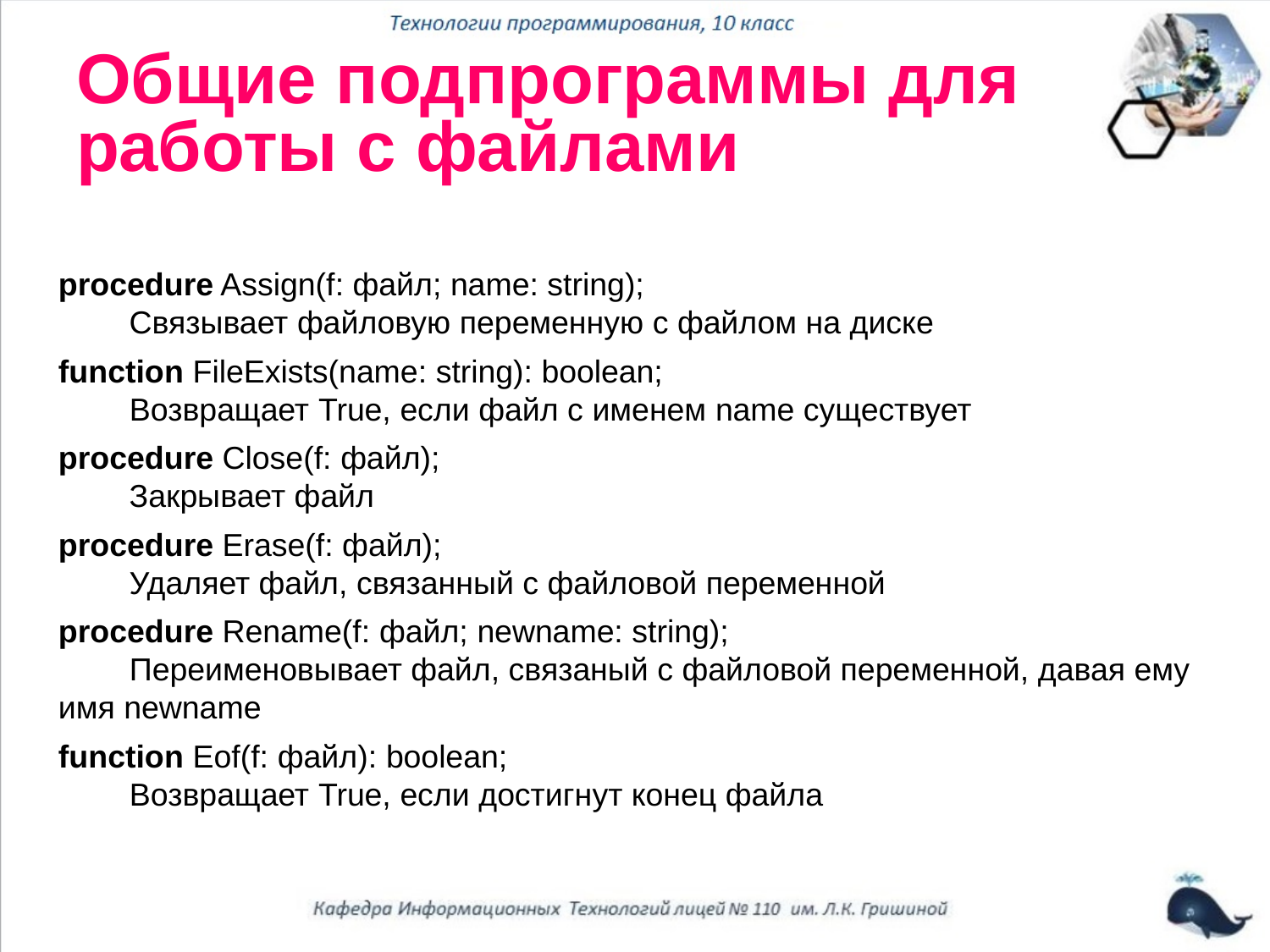

# Общие подпрограммы для работы с файлами
procedure Assign(f: файл; name: string);
        Связывает файловую переменную с файлом на диске
function FileExists(name: string): boolean;
        Возвращает True, если файл с именем name существует
procedure Close(f: файл);
        Закрывает файл
procedure Erase(f: файл);
        Удаляет файл, связанный с файловой переменной
procedure Rename(f: файл; newname: string);
        Переименовывает файл, связаный с файловой переменной, давая ему имя newname
function Eof(f: файл): boolean;
        Возвращает True, если достигнут конец файла